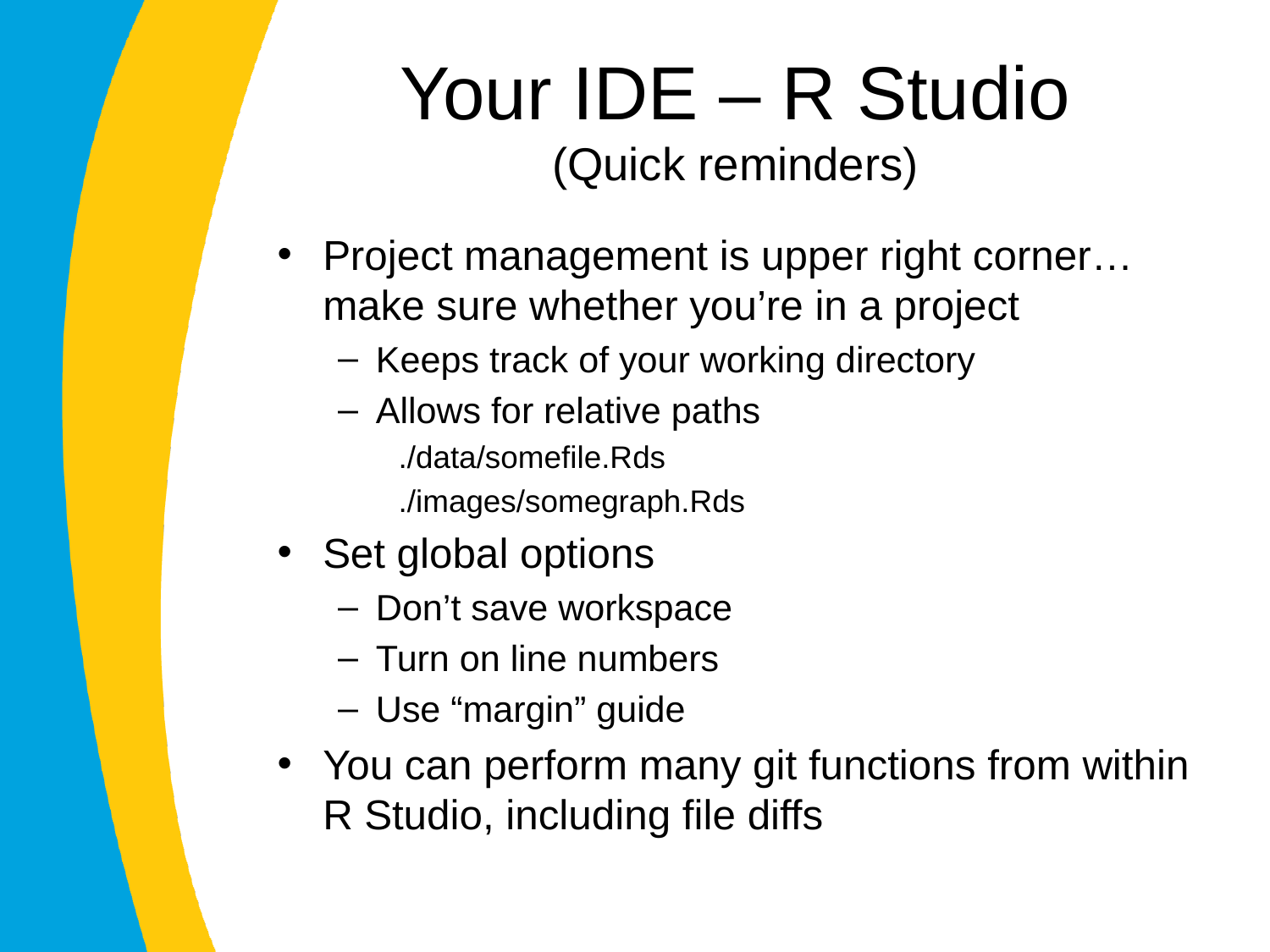

# Your IDE – R Studio (Quick reminders)
Project management is upper right corner… make sure whether you’re in a project
Keeps track of your working directory
Allows for relative paths
./data/somefile.Rds
./images/somegraph.Rds
Set global options
Don’t save workspace
Turn on line numbers
Use “margin” guide
You can perform many git functions from within R Studio, including file diffs